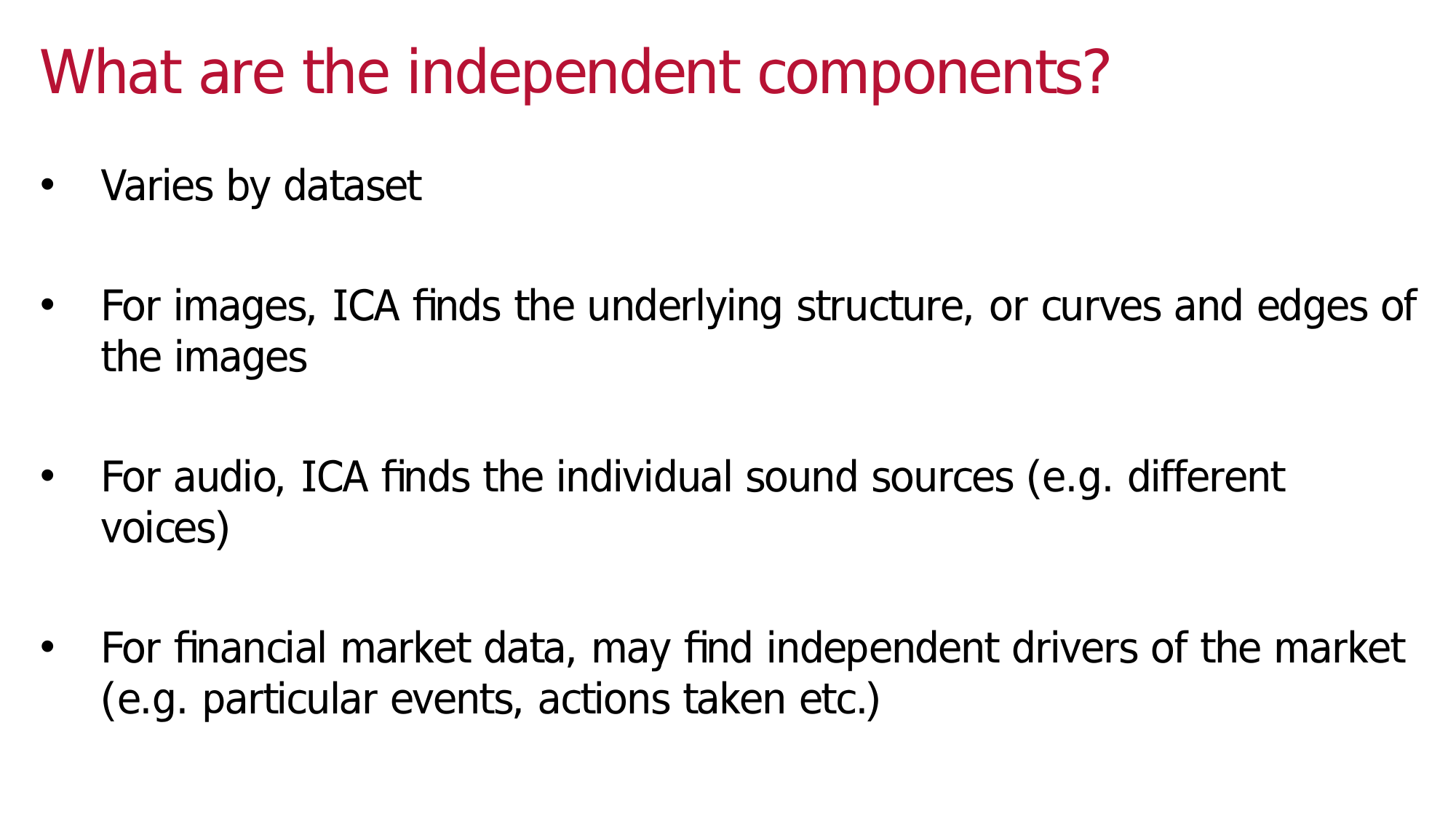

What are the independent components?
Varies by dataset

For images, ICA finds the underlying structure, or curves and edges of the images

For audio, ICA finds the individual sound sources (e.g. different voices)

For financial market data, may find independent drivers of the market (e.g. particular events, actions taken etc.)